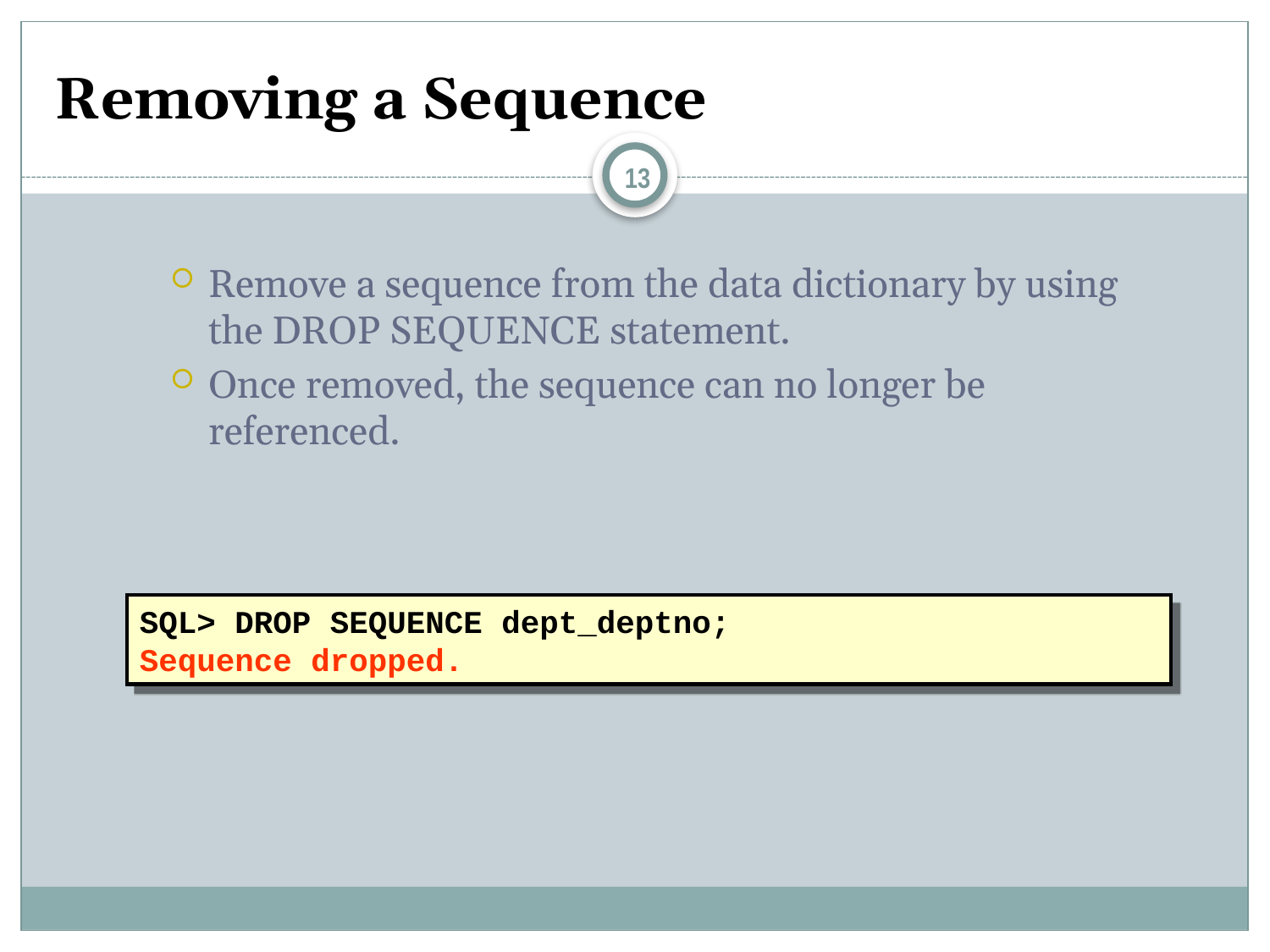

# Removing a Sequence
13
Remove a sequence from the data dictionary by using the DROP SEQUENCE statement.
Once removed, the sequence can no longer be referenced.
SQL> DROP SEQUENCE dept_deptno;
Sequence dropped.